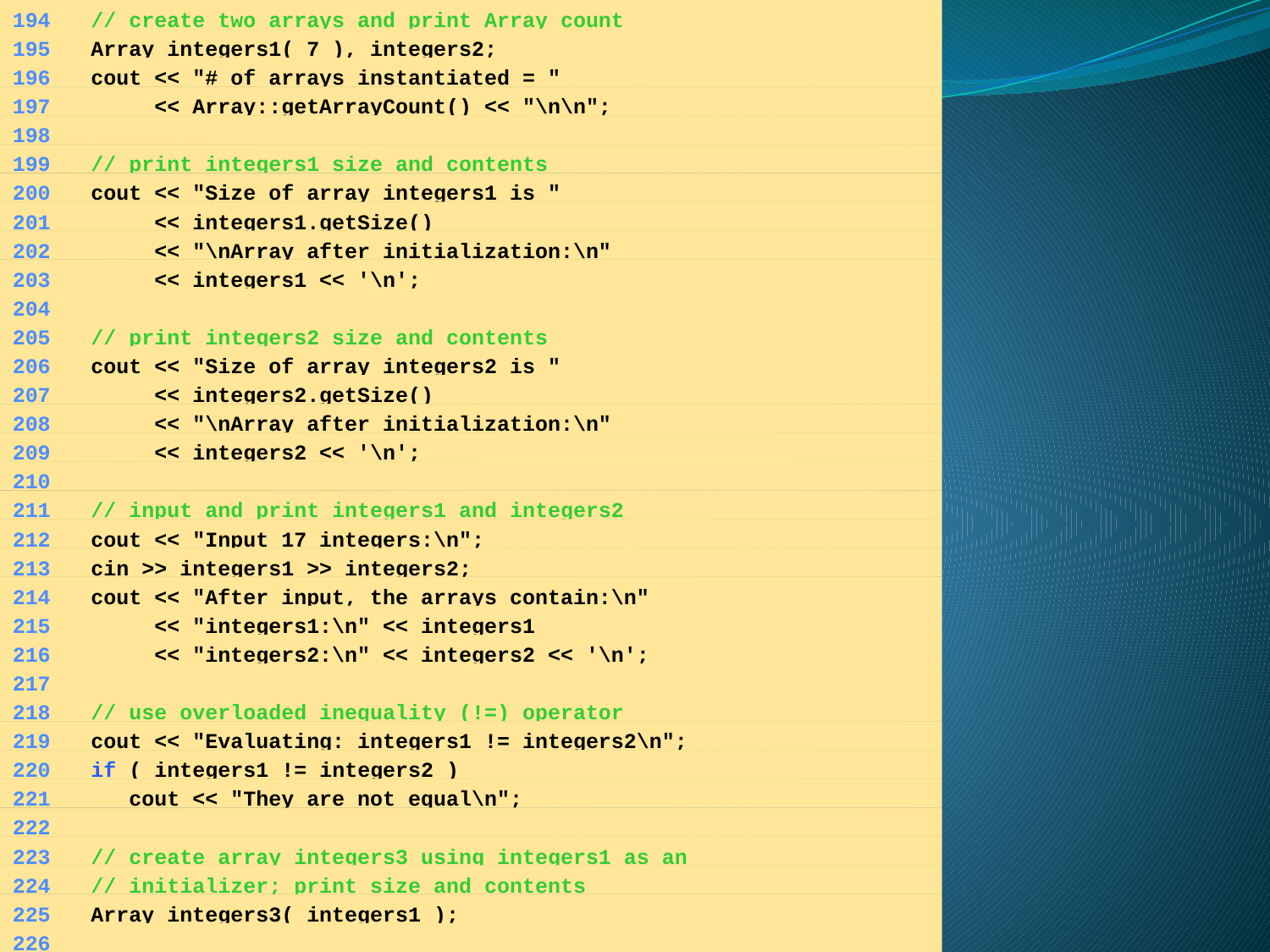

194	   // create two arrays and print Array count

	195	   Array integers1( 7 ), integers2;

	196	   cout << "# of arrays instantiated = "

	197	        << Array::getArrayCount() << "\n\n";

	198

	199	   // print integers1 size and contents

	200	   cout << "Size of array integers1 is "

	201	        << integers1.getSize()

	202	        << "\nArray after initialization:\n"

	203	        << integers1 << '\n';

	204

	205	   // print integers2 size and contents

	206	   cout << "Size of array integers2 is "

	207	        << integers2.getSize()

	208	        << "\nArray after initialization:\n"

	209	        << integers2 << '\n';

	210

	211	   // input and print integers1 and integers2

	212	   cout << "Input 17 integers:\n";

	213	   cin >> integers1 >> integers2;

	214	   cout << "After input, the arrays contain:\n"

	215	        << "integers1:\n" << integers1

	216	        << "integers2:\n" << integers2 << '\n';

	217

	218	   // use overloaded inequality (!=) operator

	219	   cout << "Evaluating: integers1 != integers2\n";

	220	   if ( integers1 != integers2 )

	221	      cout << "They are not equal\n";

	222

	223	   // create array integers3 using integers1 as an

	224	   // initializer; print size and contents

	225	   Array integers3( integers1 );

	226